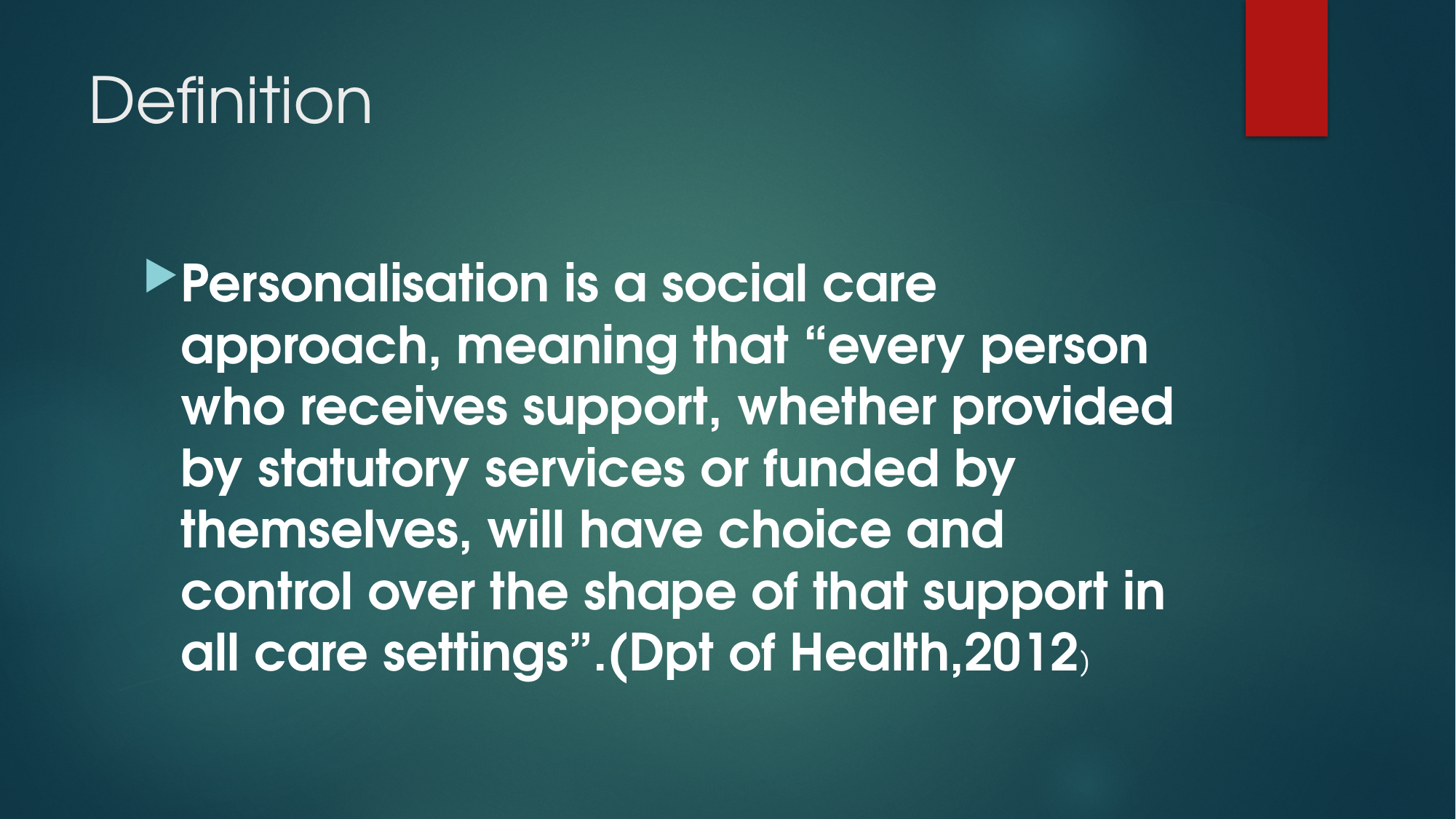

# Definition
Personalisation is a social care approach, meaning that “every person who receives support, whether provided by statutory services or funded by themselves, will have choice and control over the shape of that support in all care settings”.(Dpt of Health,2012)